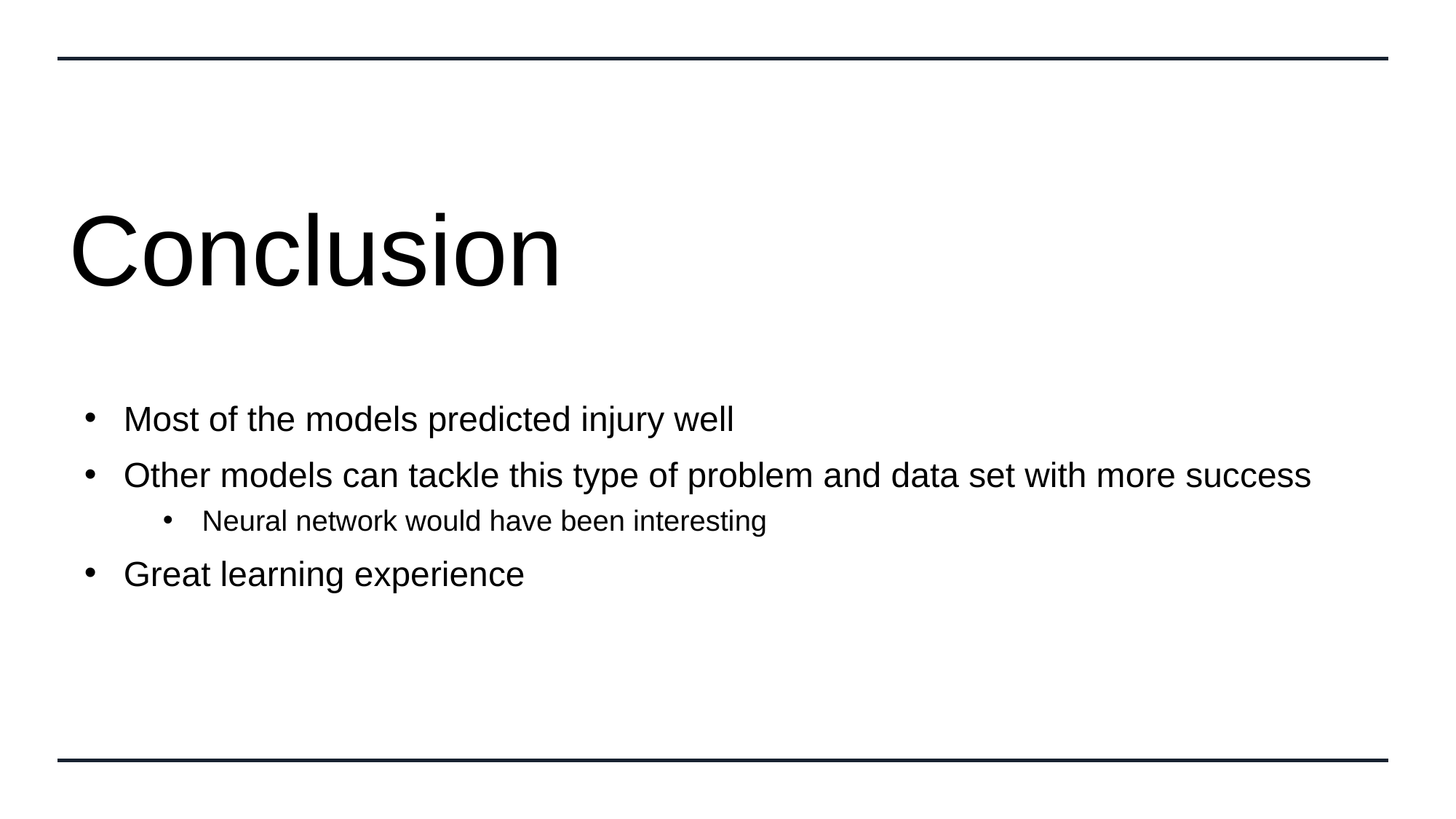

# Conclusion

Most of the models predicted injury well
Other models can tackle this type of problem and data set with more success
Neural network would have been interesting
Great learning experience